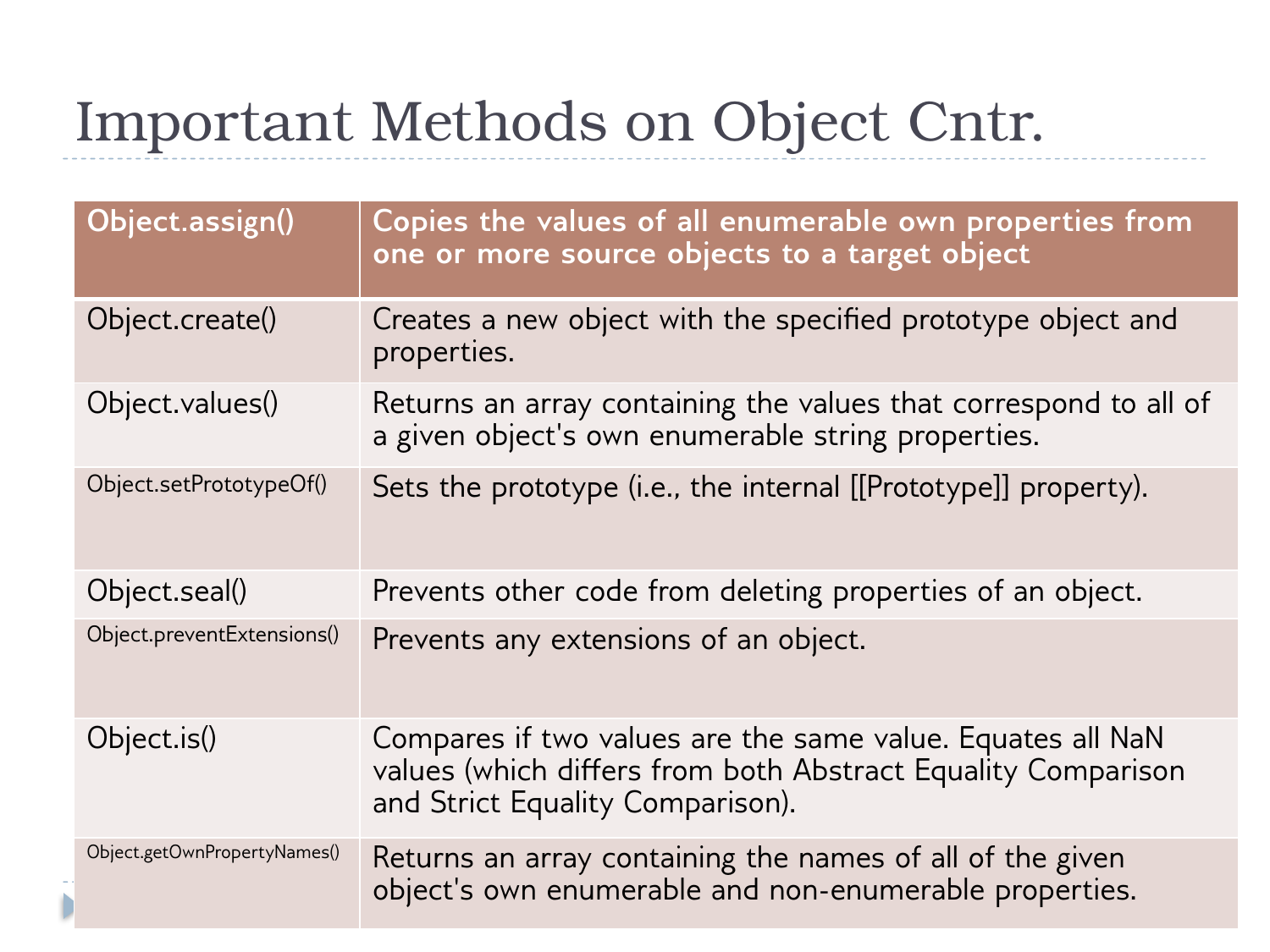

Important Methods on Object Cntr.
| Object.assign() | Copies the values of all enumerable own properties from one or more source objects to a target object |
| --- | --- |
| Object.create() | Creates a new object with the specified prototype object and properties. |
| Object.values() | Returns an array containing the values that correspond to all of a given object's own enumerable string properties. |
| Object.setPrototypeOf() | Sets the prototype (i.e., the internal [[Prototype]] property). |
| Object.seal() | Prevents other code from deleting properties of an object. |
| Object.preventExtensions() | Prevents any extensions of an object. |
| Object.is() | Compares if two values are the same value. Equates all NaN values (which differs from both Abstract Equality Comparison and Strict Equality Comparison). |
| Object.getOwnPropertyNames() | Returns an array containing the names of all of the given object's own enumerable and non-enumerable properties. |